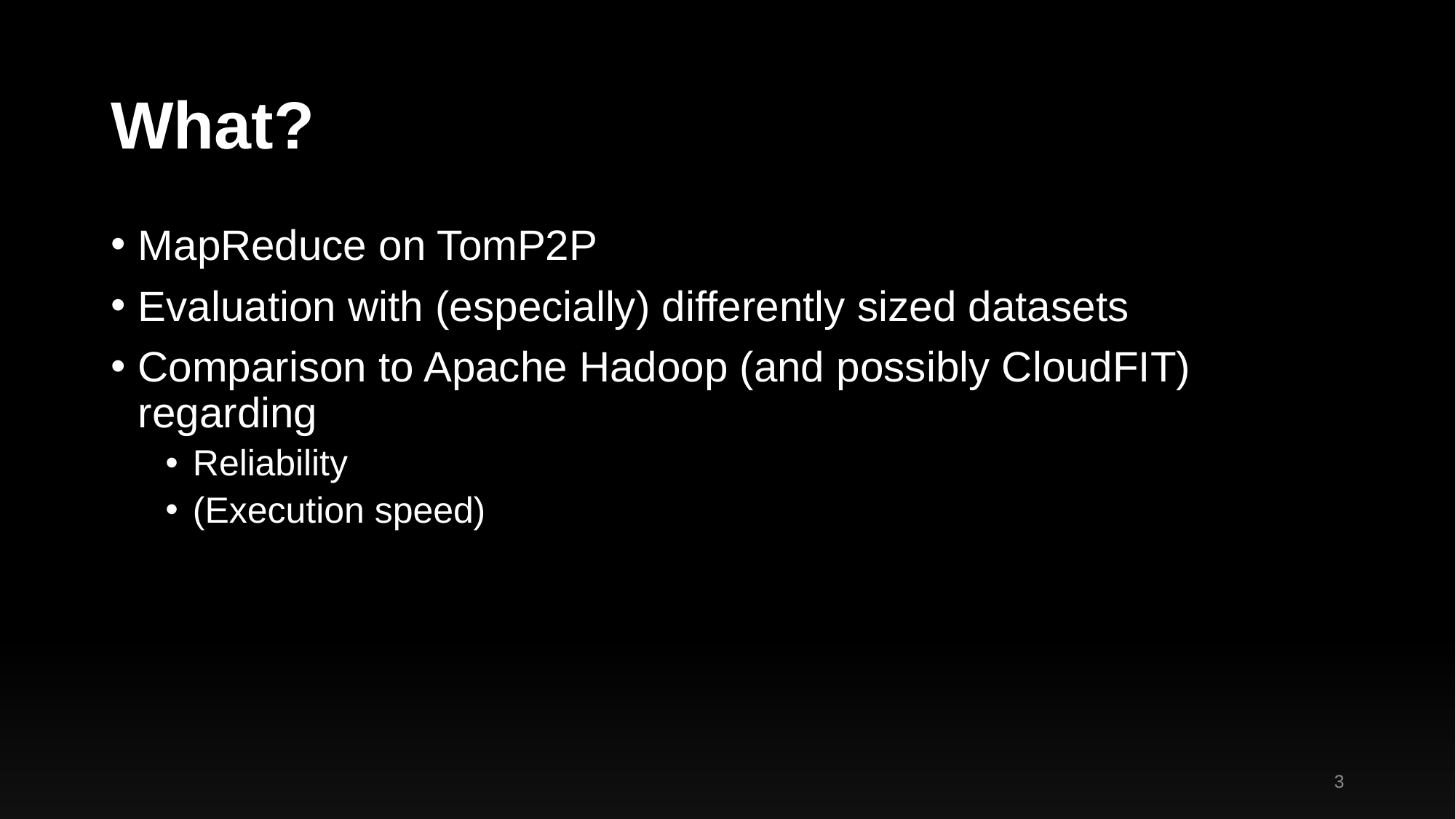

# What?
MapReduce on TomP2P
Evaluation with (especially) differently sized datasets
Comparison to Apache Hadoop (and possibly CloudFIT) regarding
Reliability
(Execution speed)

3